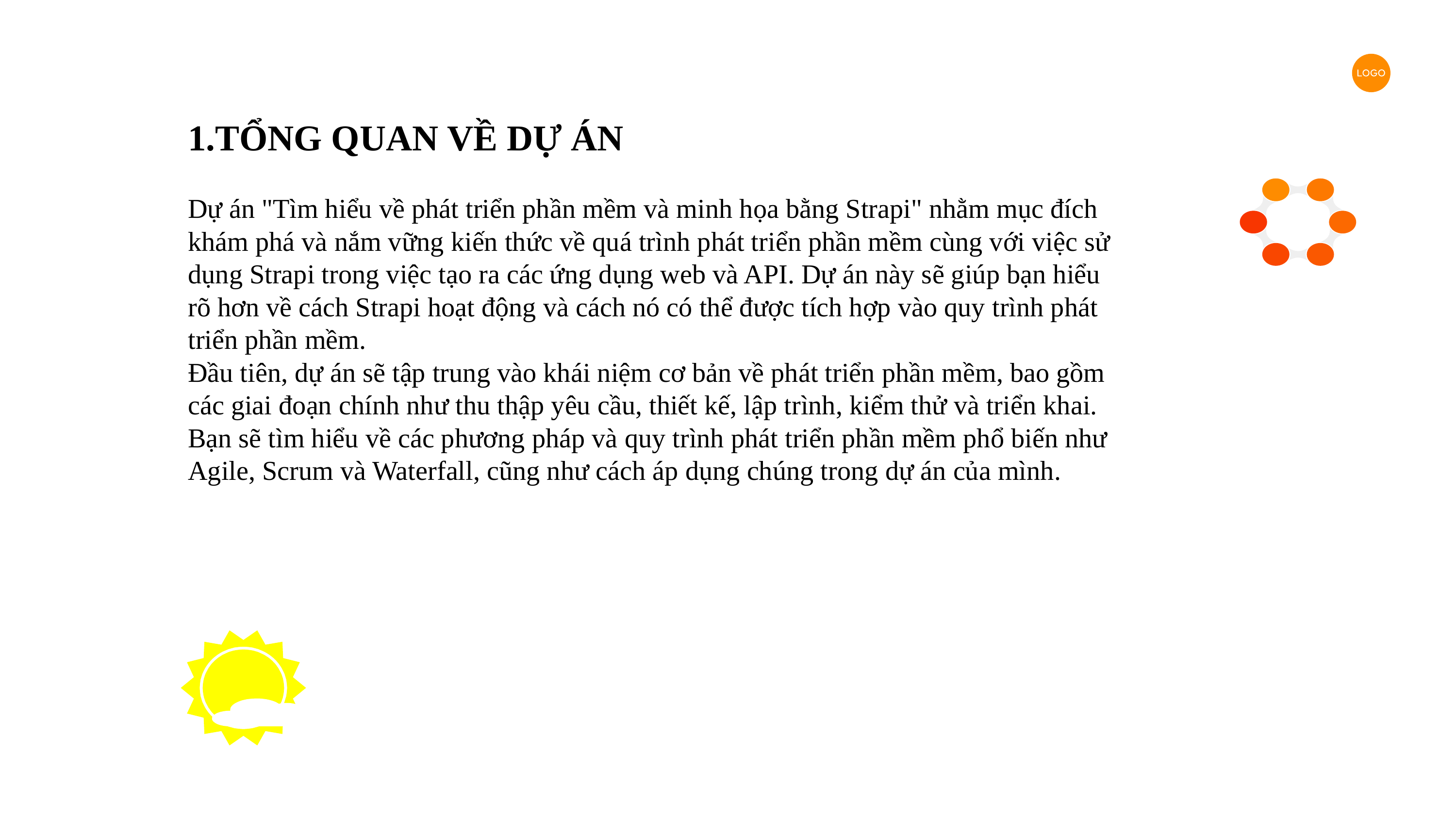

1.TỔNG QUAN VỀ DỰ ÁN

Dự án "Tìm hiểu về phát triển phần mềm và minh họa bằng Strapi" nhằm mục đích khám phá và nắm vững kiến thức về quá trình phát triển phần mềm cùng với việc sử dụng Strapi trong việc tạo ra các ứng dụng web và API. Dự án này sẽ giúp bạn hiểu rõ hơn về cách Strapi hoạt động và cách nó có thể được tích hợp vào quy trình phát triển phần mềm.
Đầu tiên, dự án sẽ tập trung vào khái niệm cơ bản về phát triển phần mềm, bao gồm các giai đoạn chính như thu thập yêu cầu, thiết kế, lập trình, kiểm thử và triển khai. Bạn sẽ tìm hiểu về các phương pháp và quy trình phát triển phần mềm phổ biến như Agile, Scrum và Waterfall, cũng như cách áp dụng chúng trong dự án của mình.